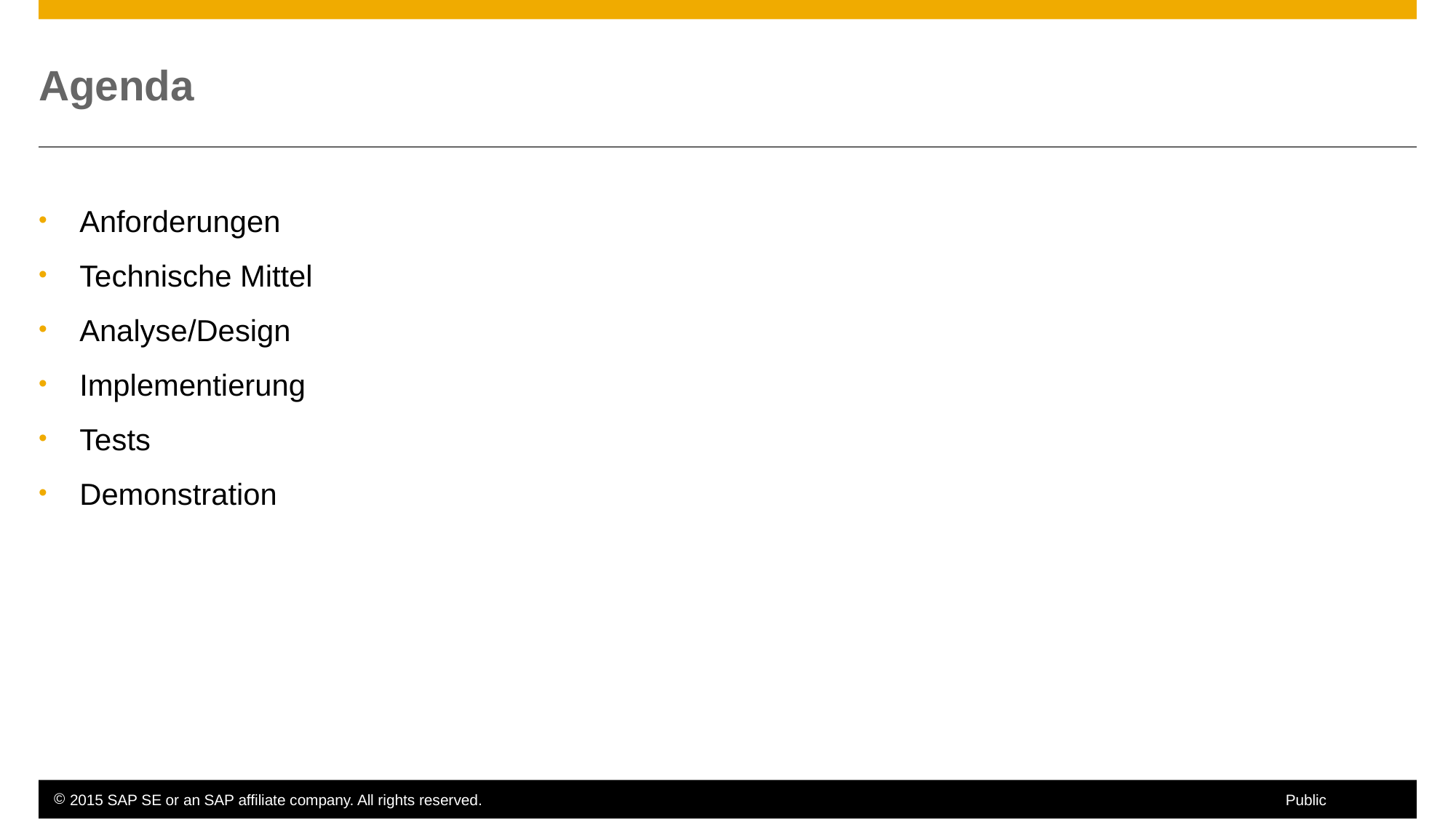

# Agenda
Anforderungen
Technische Mittel
Analyse/Design
Implementierung
Tests
Demonstration